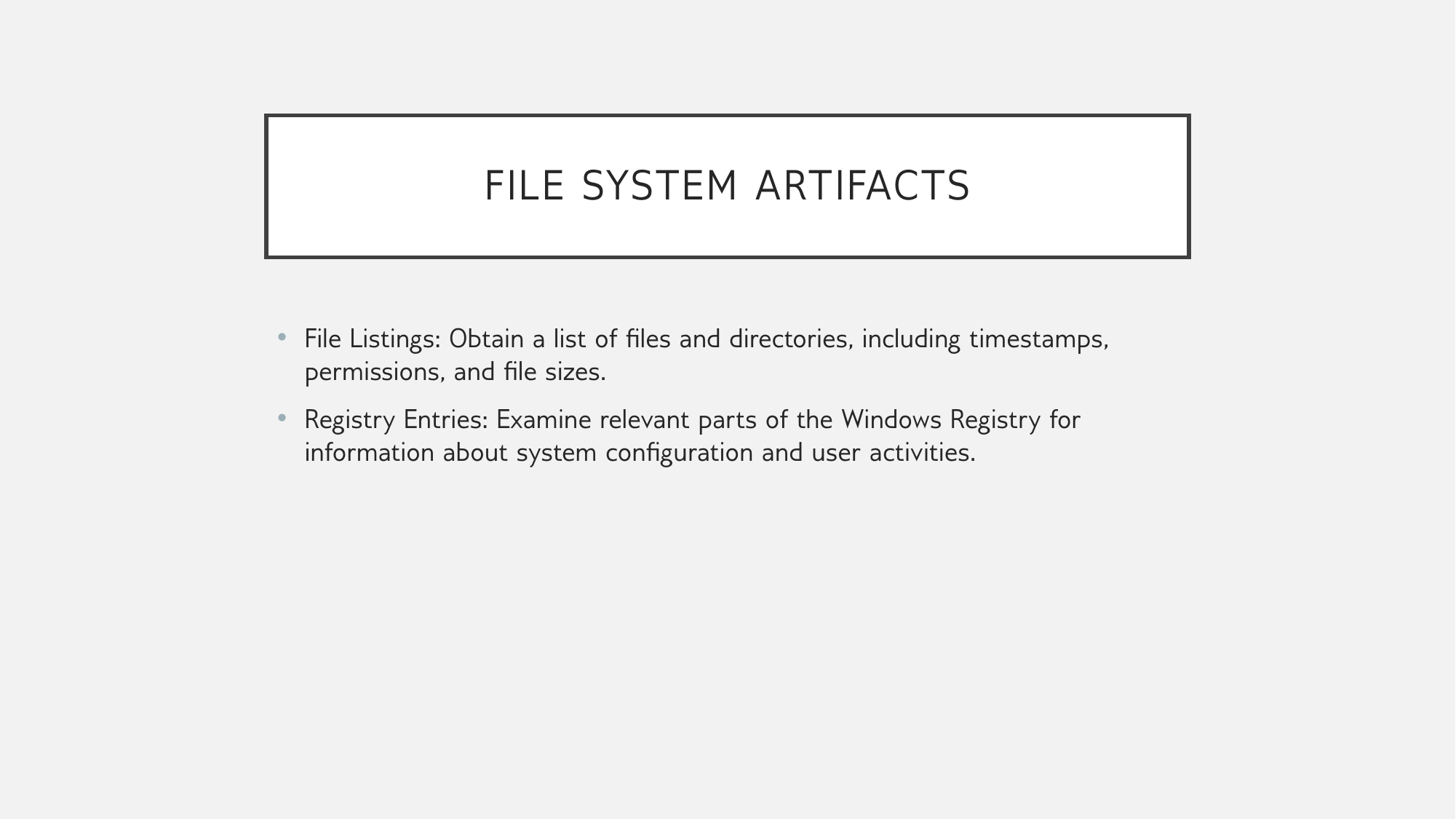

# File System Artifacts
File Listings: Obtain a list of files and directories, including timestamps, permissions, and file sizes.
Registry Entries: Examine relevant parts of the Windows Registry for information about system configuration and user activities.